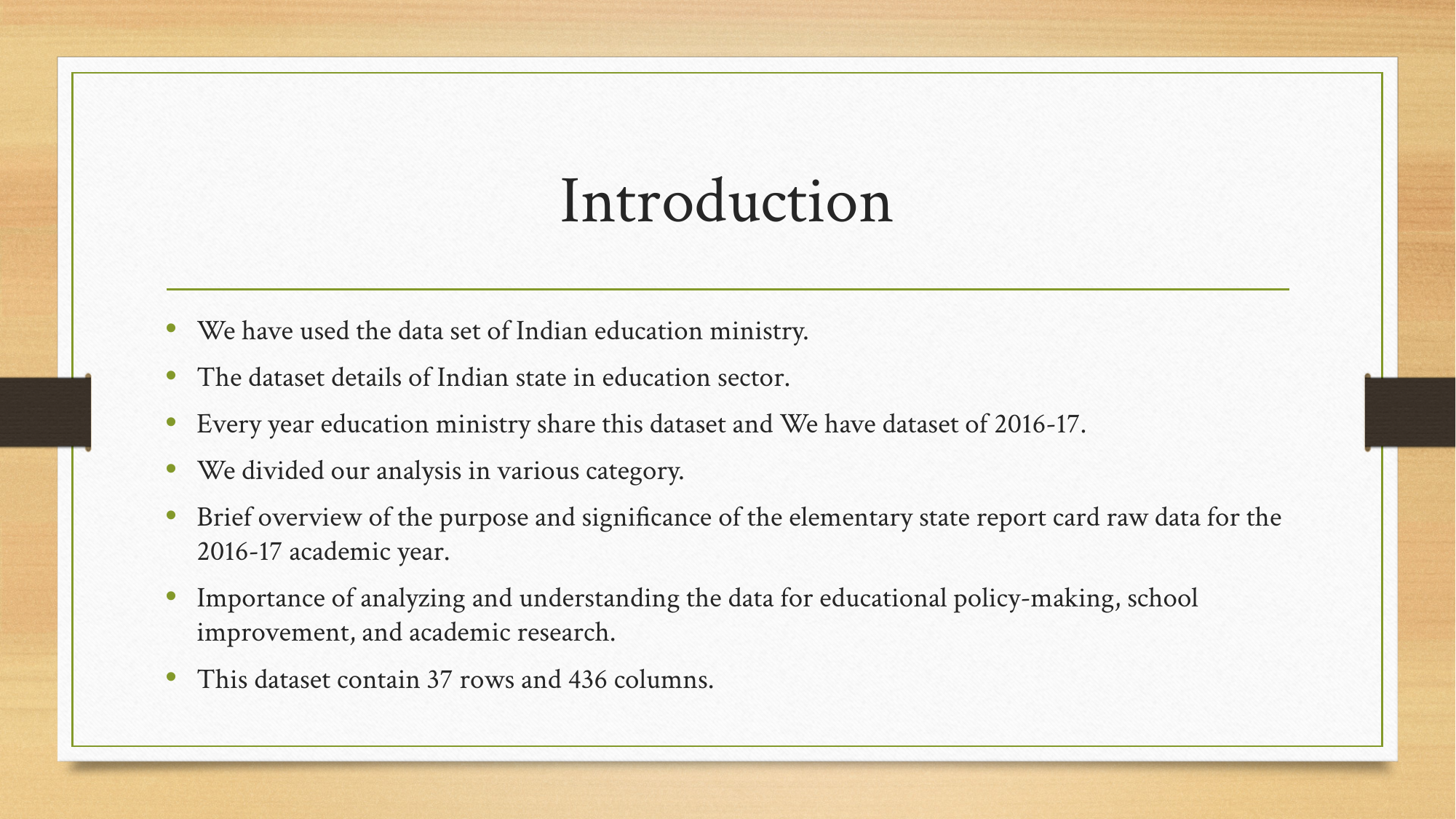

# Introduction
We have used the data set of Indian education ministry.
The dataset details of Indian state in education sector.
Every year education ministry share this dataset and We have dataset of 2016-17.
We divided our analysis in various category.
Brief overview of the purpose and significance of the elementary state report card raw data for the 2016-17 academic year.
Importance of analyzing and understanding the data for educational policy-making, school improvement, and academic research.
This dataset contain 37 rows and 436 columns.